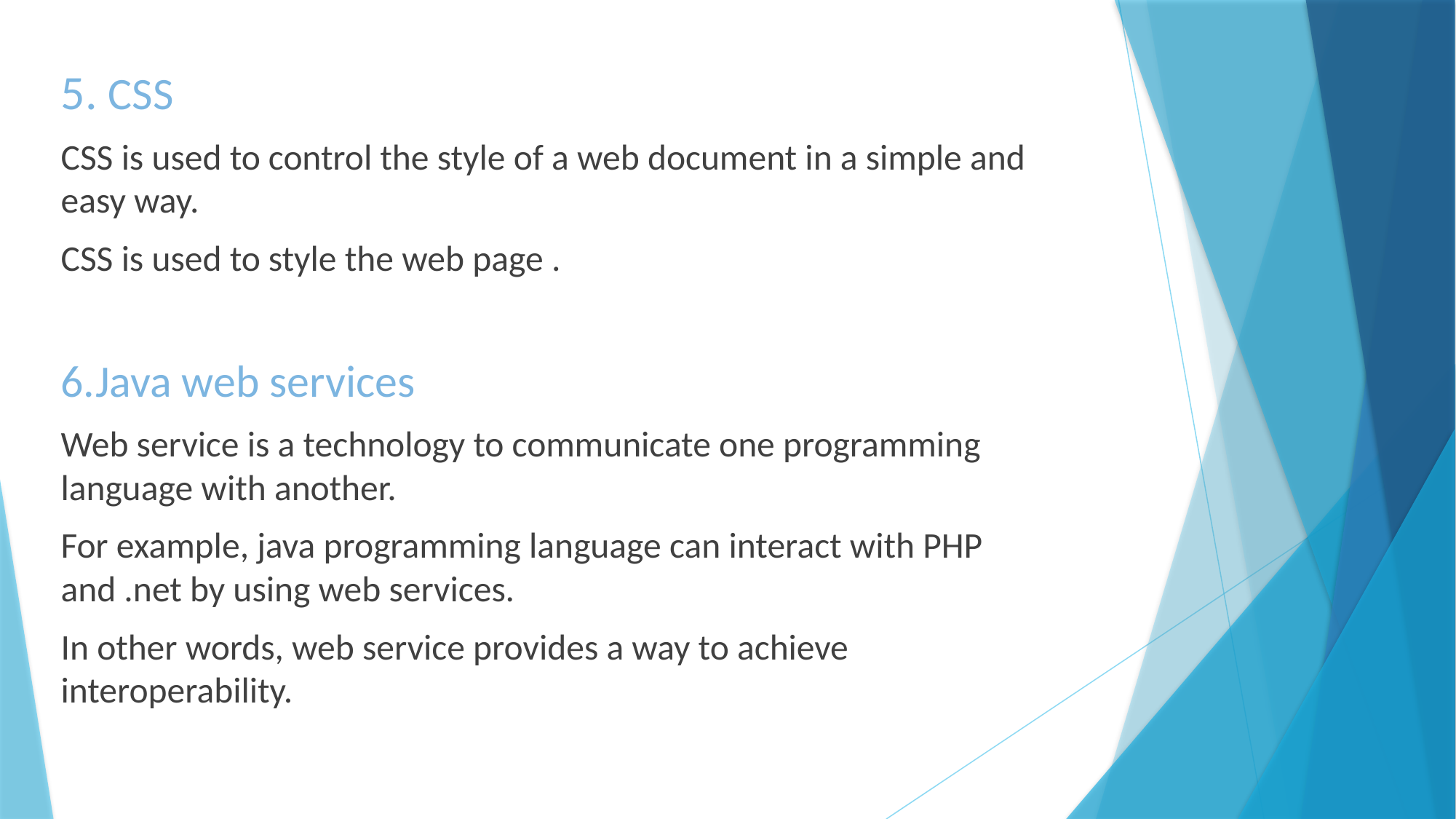

5. CSS
CSS is used to control the style of a web document in a simple and easy way.
CSS is used to style the web page .

6.Java web services
Web service is a technology to communicate one programming language with another.
For example, java programming language can interact with PHP and .net by using web services.
In other words, web service provides a way to achieve interoperability.